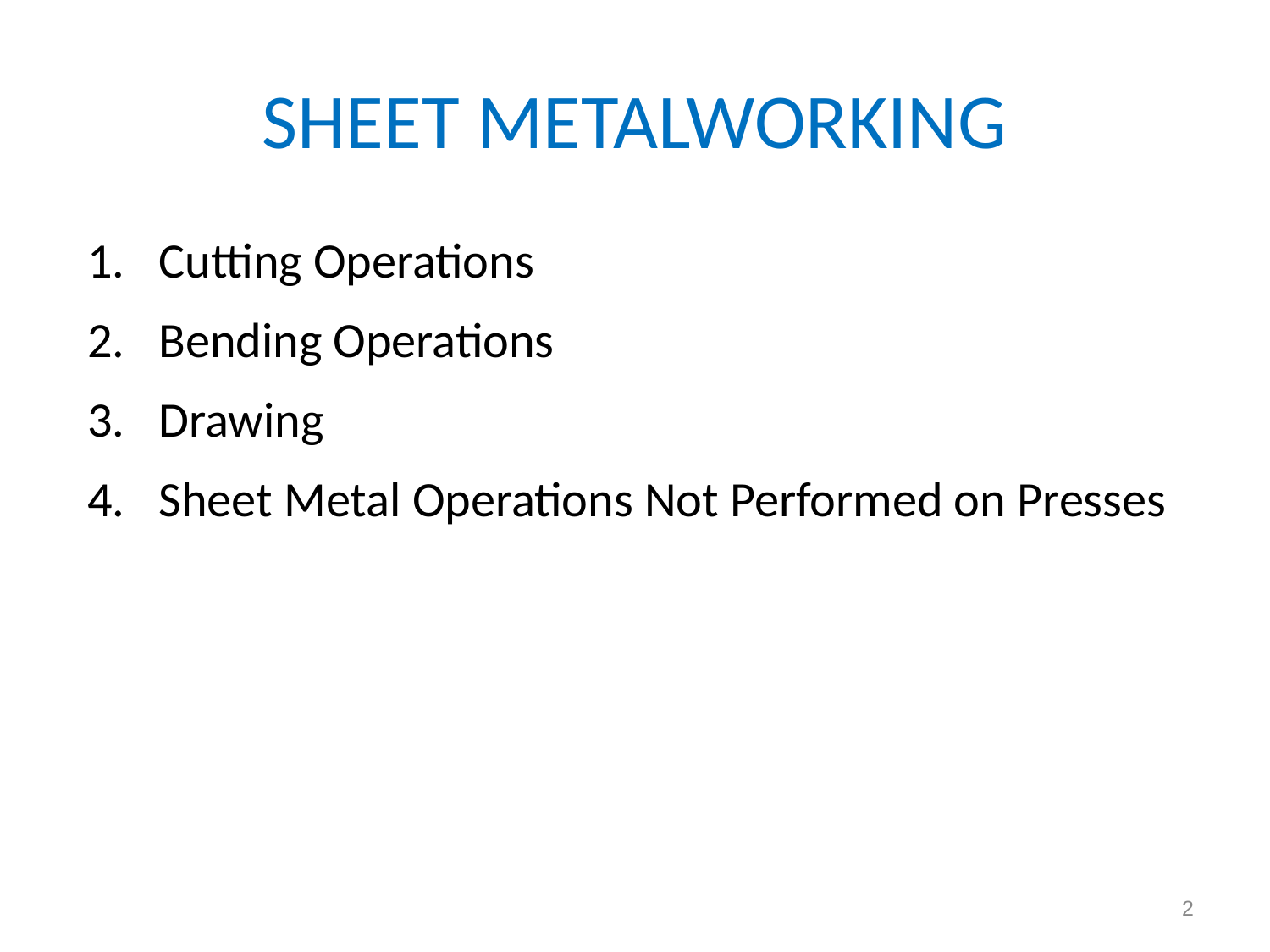

# SHEET METALWORKING
Cutting Operations
Bending Operations
Drawing
Sheet Metal Operations Not Performed on Presses
2